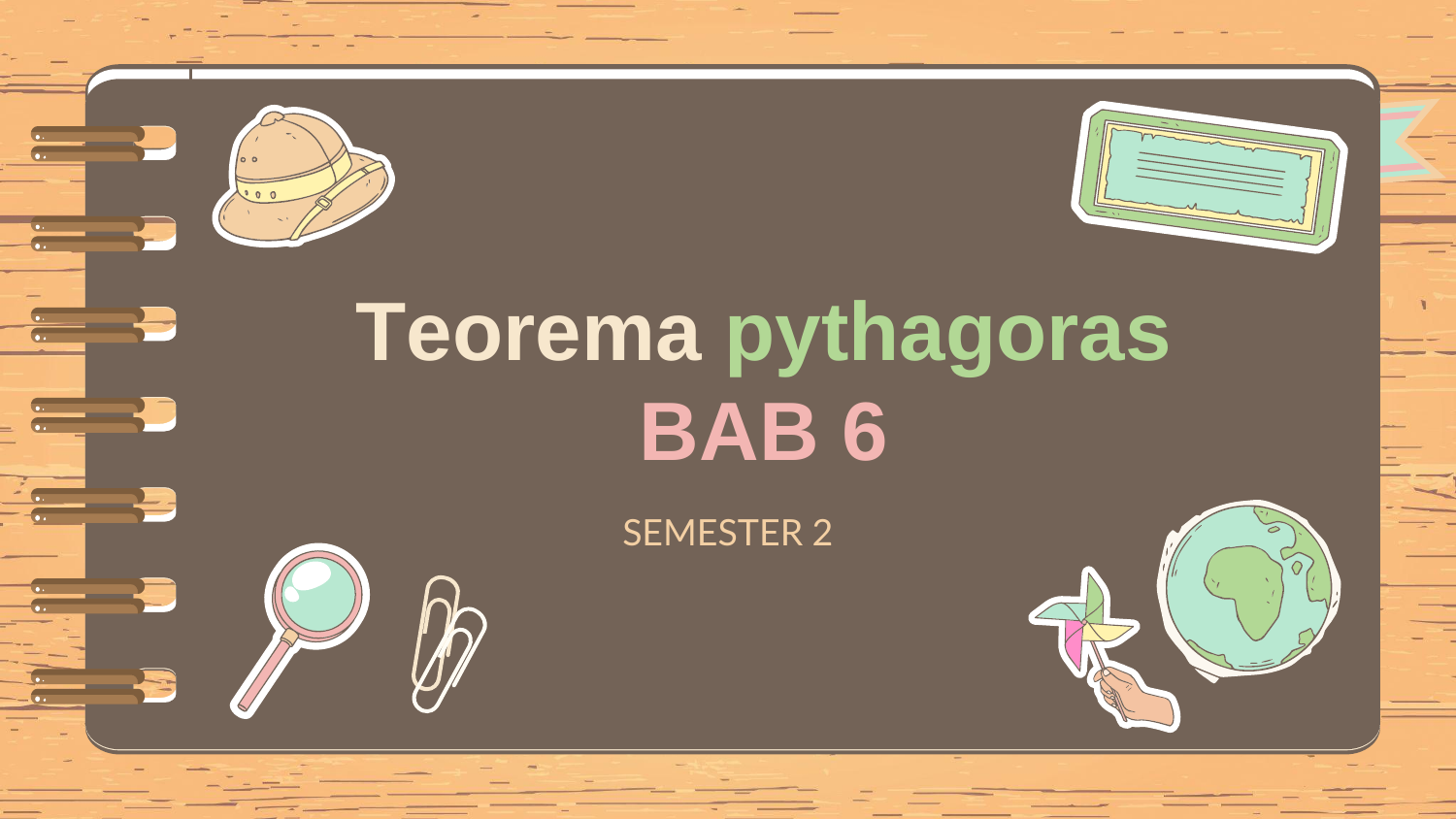

# Teorema pythagoras BAB 6
SEMESTER 2